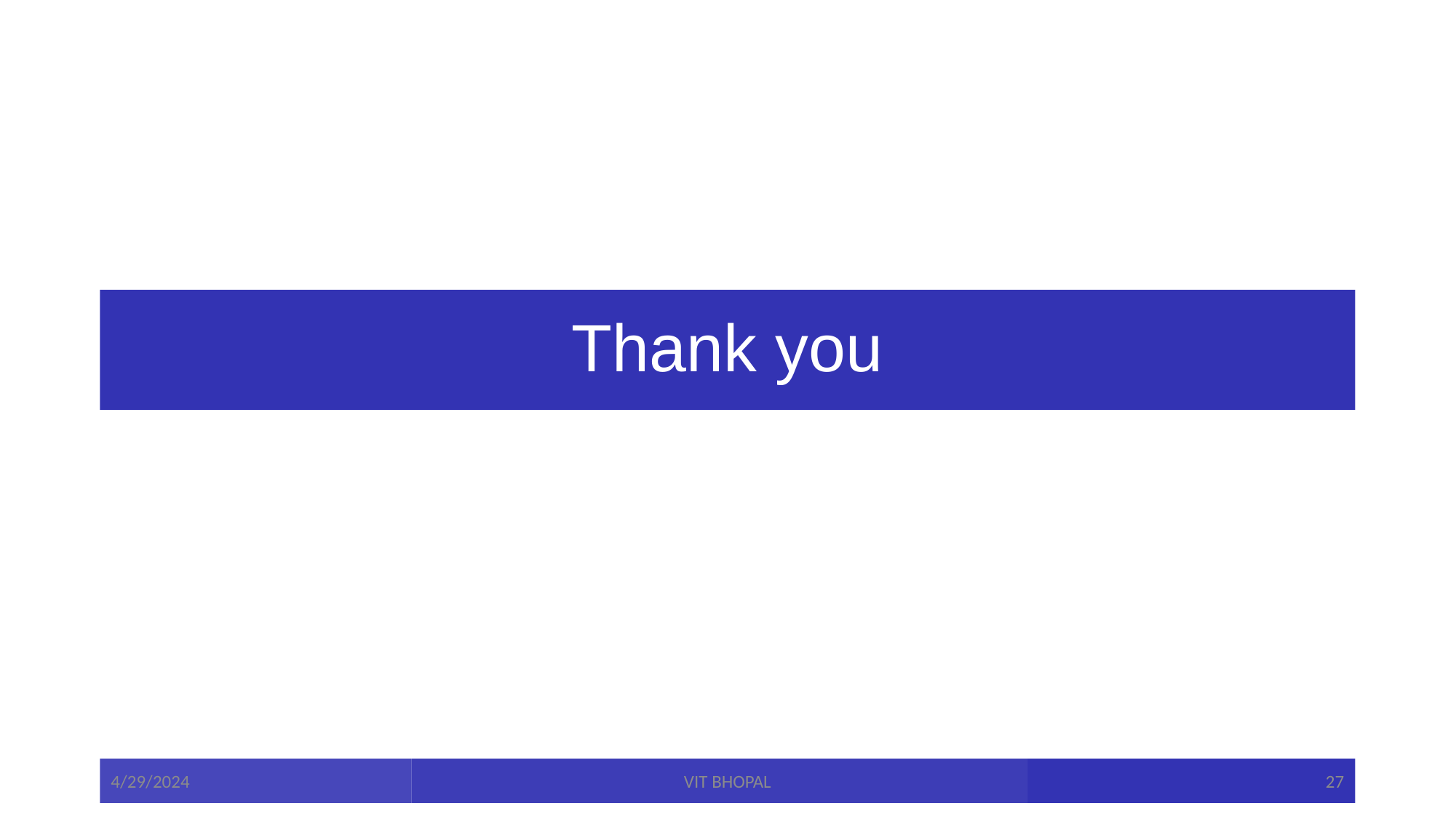

# Thank you
4/29/2024
VIT BHOPAL
27